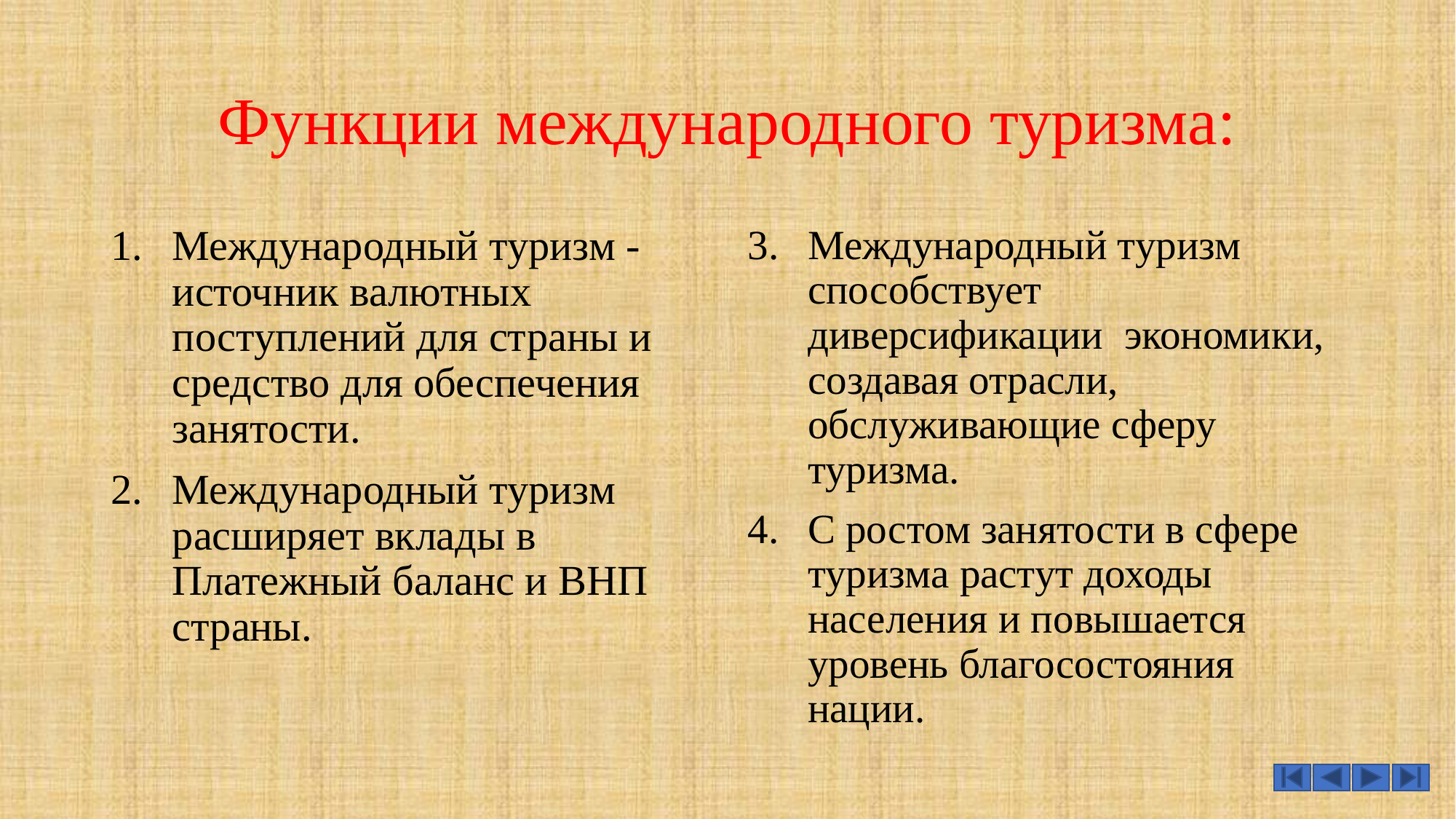

# Функции международного туризма:
Международный туризм - источник валютных поступлений для страны и средство для обеспечения занятости.
Международный туризм расширяет вклады в Платежный баланс и ВНП страны.
Международный туризм способствует диверсификации  экономики, создавая отрасли, обслуживающие сферу туризма.
С ростом занятости в сфере туризма растут доходы населения и повышается уровень благосостояния нации.